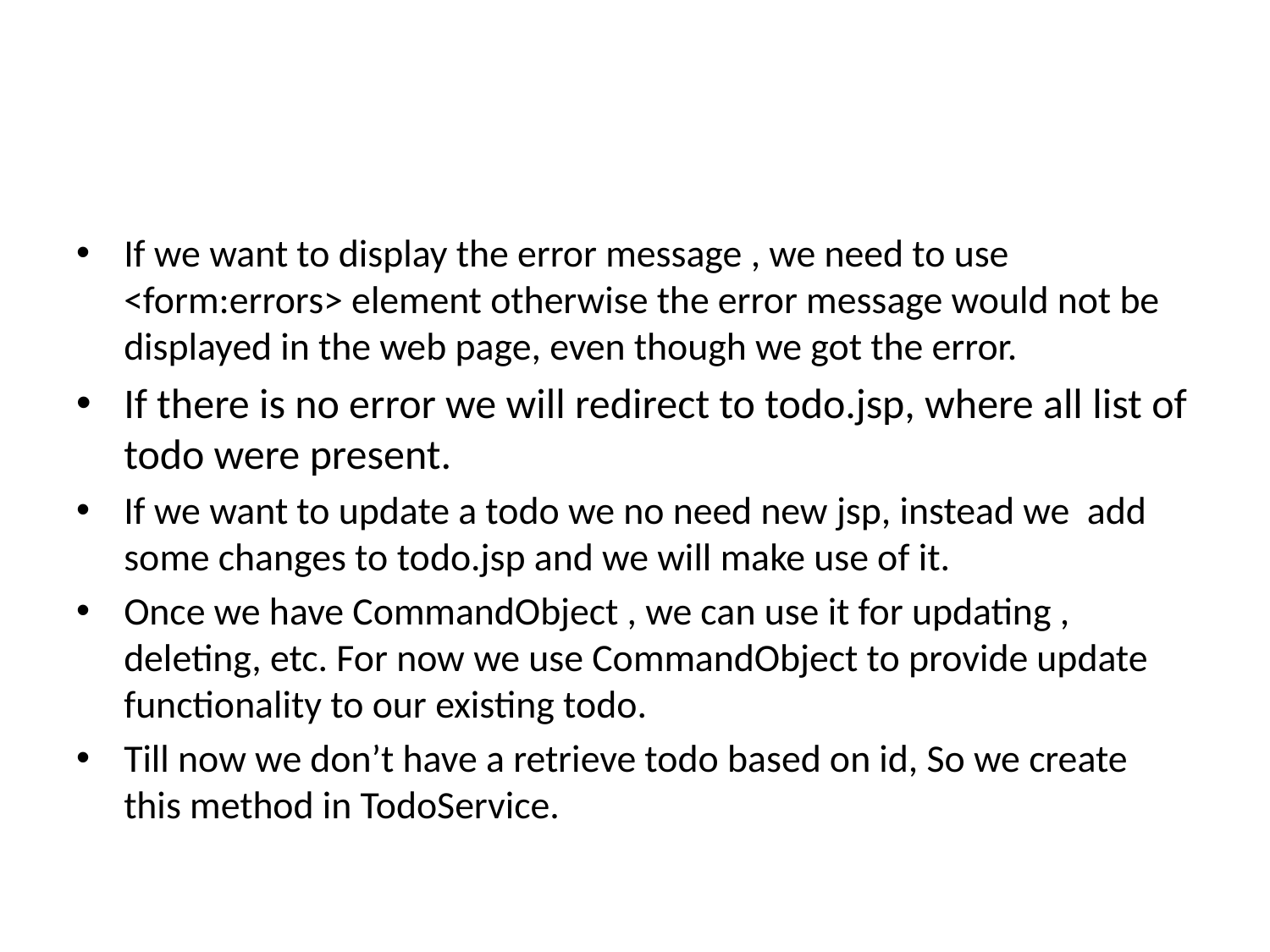

#
If we want to display the error message , we need to use <form:errors> element otherwise the error message would not be displayed in the web page, even though we got the error.
If there is no error we will redirect to todo.jsp, where all list of todo were present.
If we want to update a todo we no need new jsp, instead we  add some changes to todo.jsp and we will make use of it.
Once we have CommandObject , we can use it for updating , deleting, etc. For now we use CommandObject to provide update functionality to our existing todo.
Till now we don’t have a retrieve todo based on id, So we create this method in TodoService.